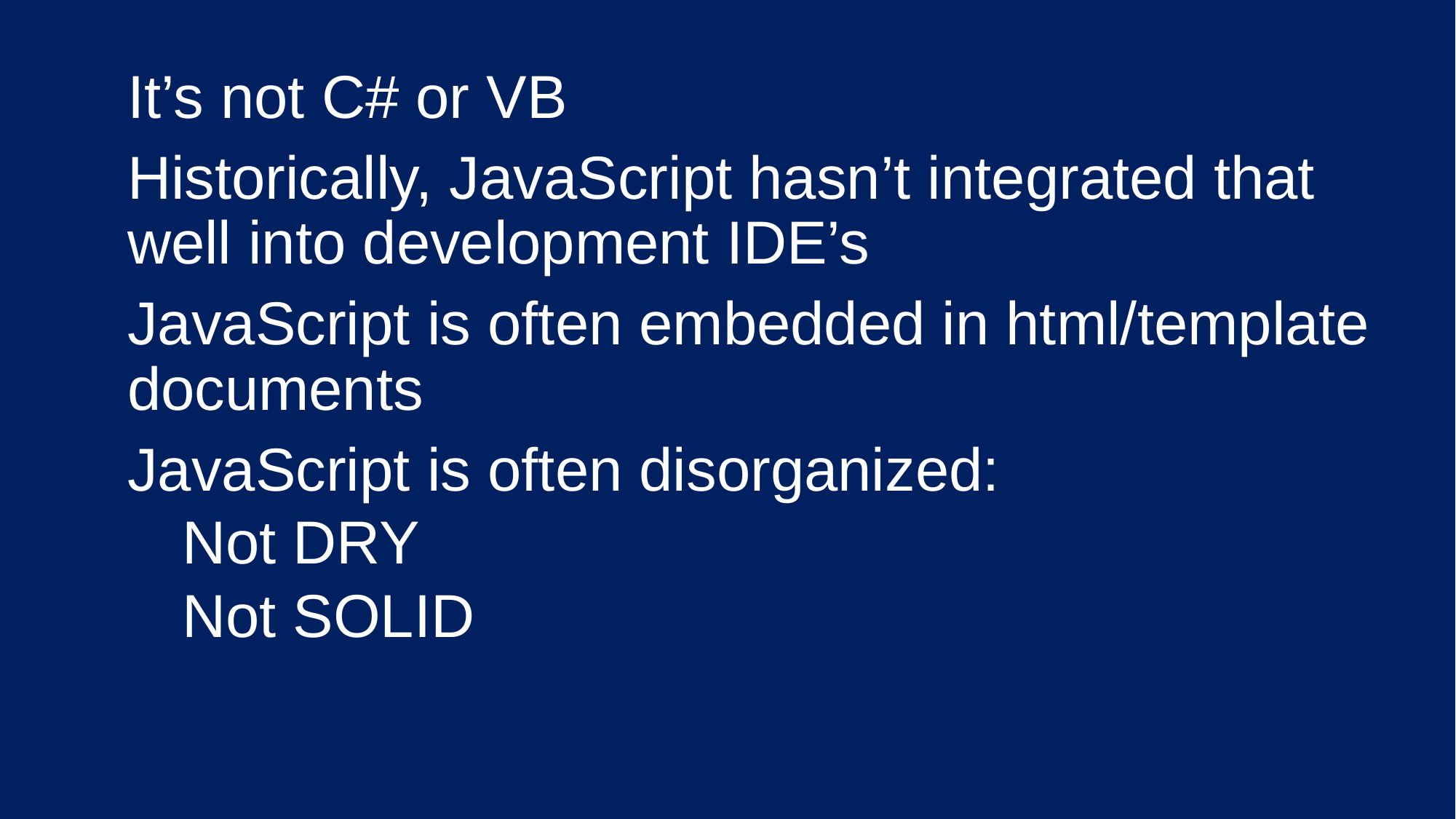

It’s not C# or VB
Historically, JavaScript hasn’t integrated that well into development IDE’s
JavaScript is often embedded in html/template documents
JavaScript is often disorganized:
Not DRY
Not SOLID